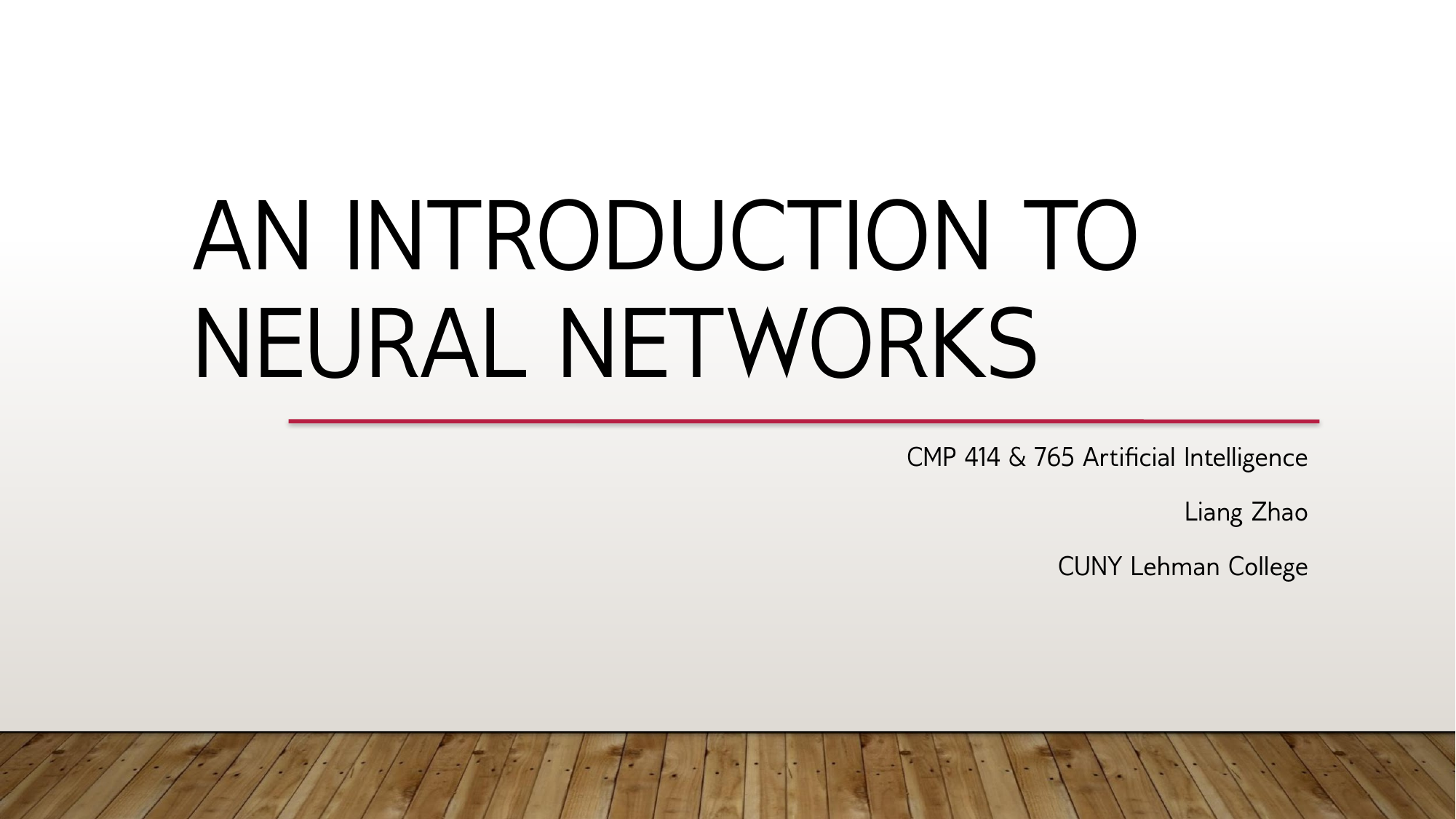

AN INTRODUCTION TO NEURAL NETWORKS
CMP 414 & 765 Artificial Intelligence
Liang Zhao
CUNY Lehman College